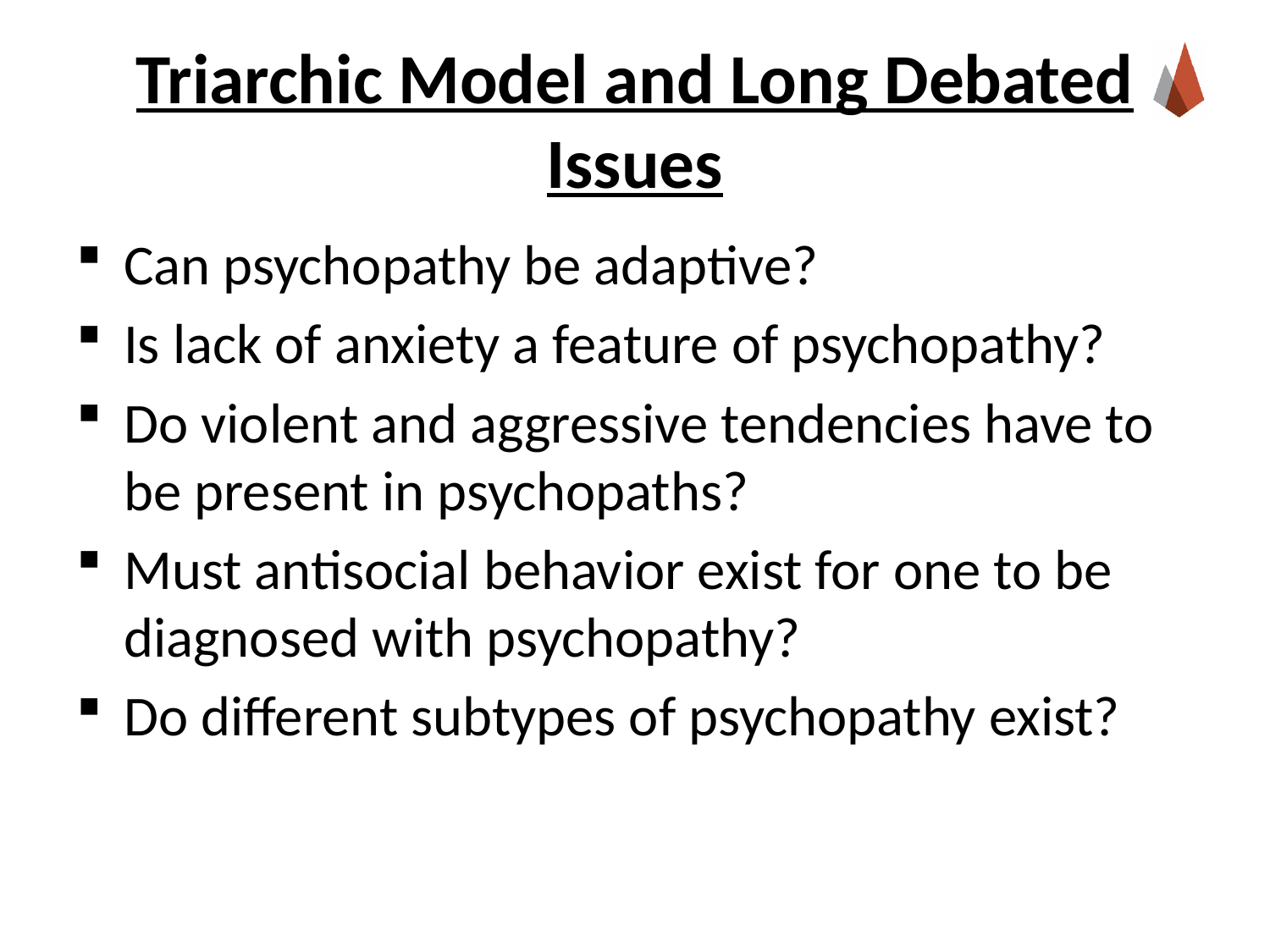

# Triarchic Model and Long Debated Issues
Can psychopathy be adaptive?
Is lack of anxiety a feature of psychopathy?
Do violent and aggressive tendencies have to be present in psychopaths?
Must antisocial behavior exist for one to be diagnosed with psychopathy?
Do different subtypes of psychopathy exist?